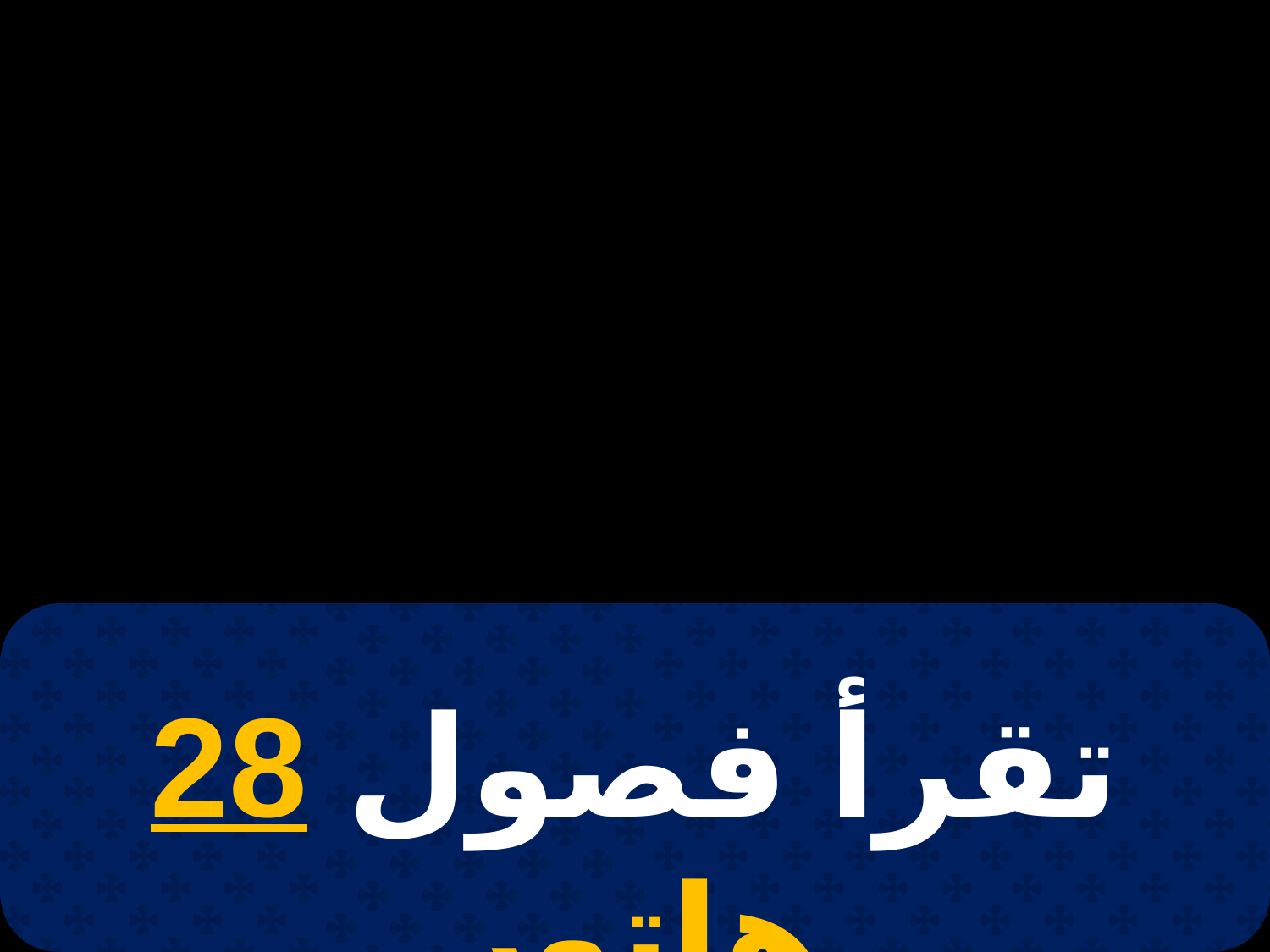

# 17 بشنس
تقرأ فصول 28 هاتور